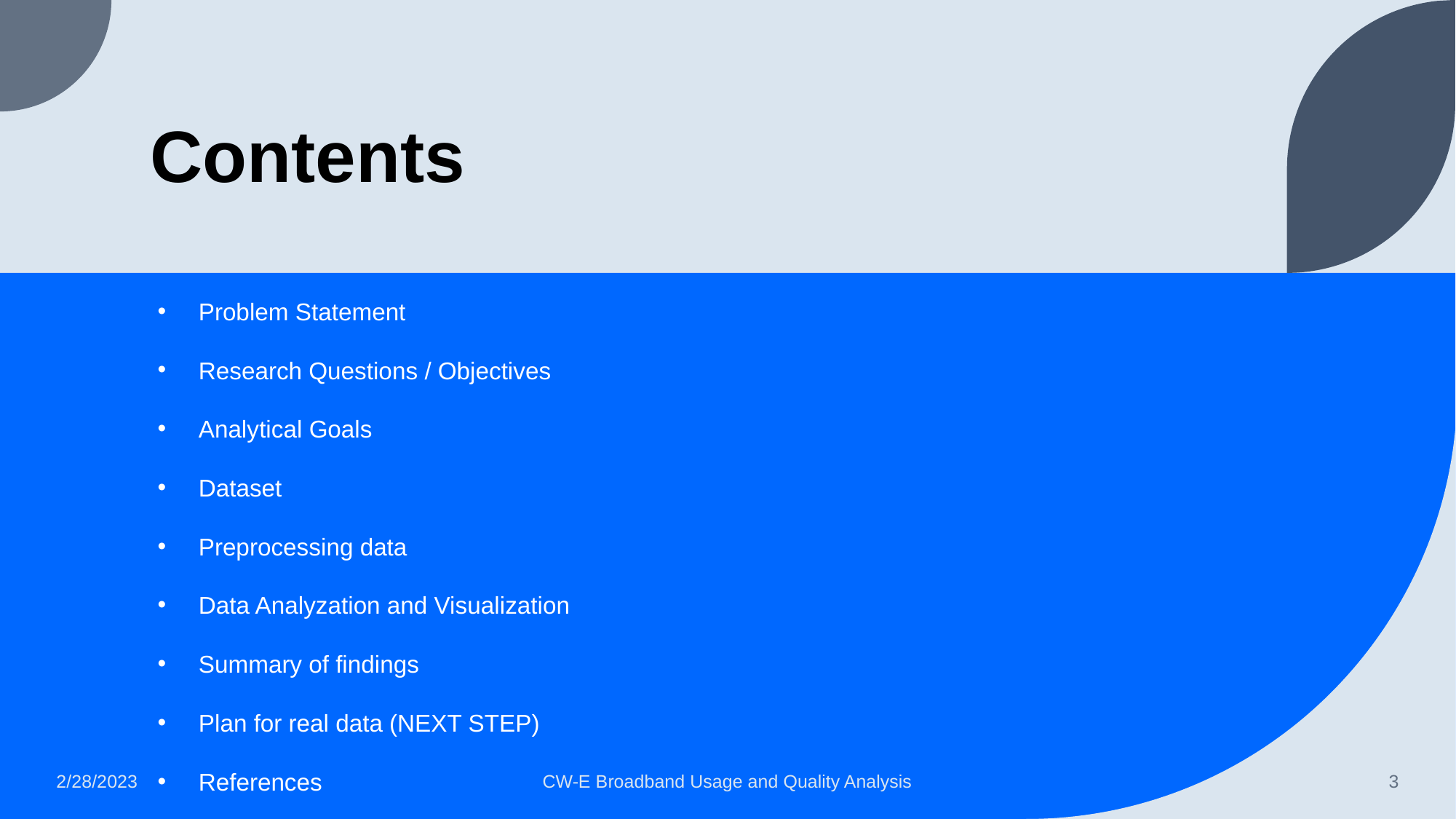

# Contents
Problem Statement
Research Questions / Objectives
Analytical Goals
Dataset
Preprocessing data
Data Analyzation and Visualization
Summary of findings
Plan for real data (NEXT STEP)
References

2/28/2023
CW-E Broadband Usage and Quality Analysis
3